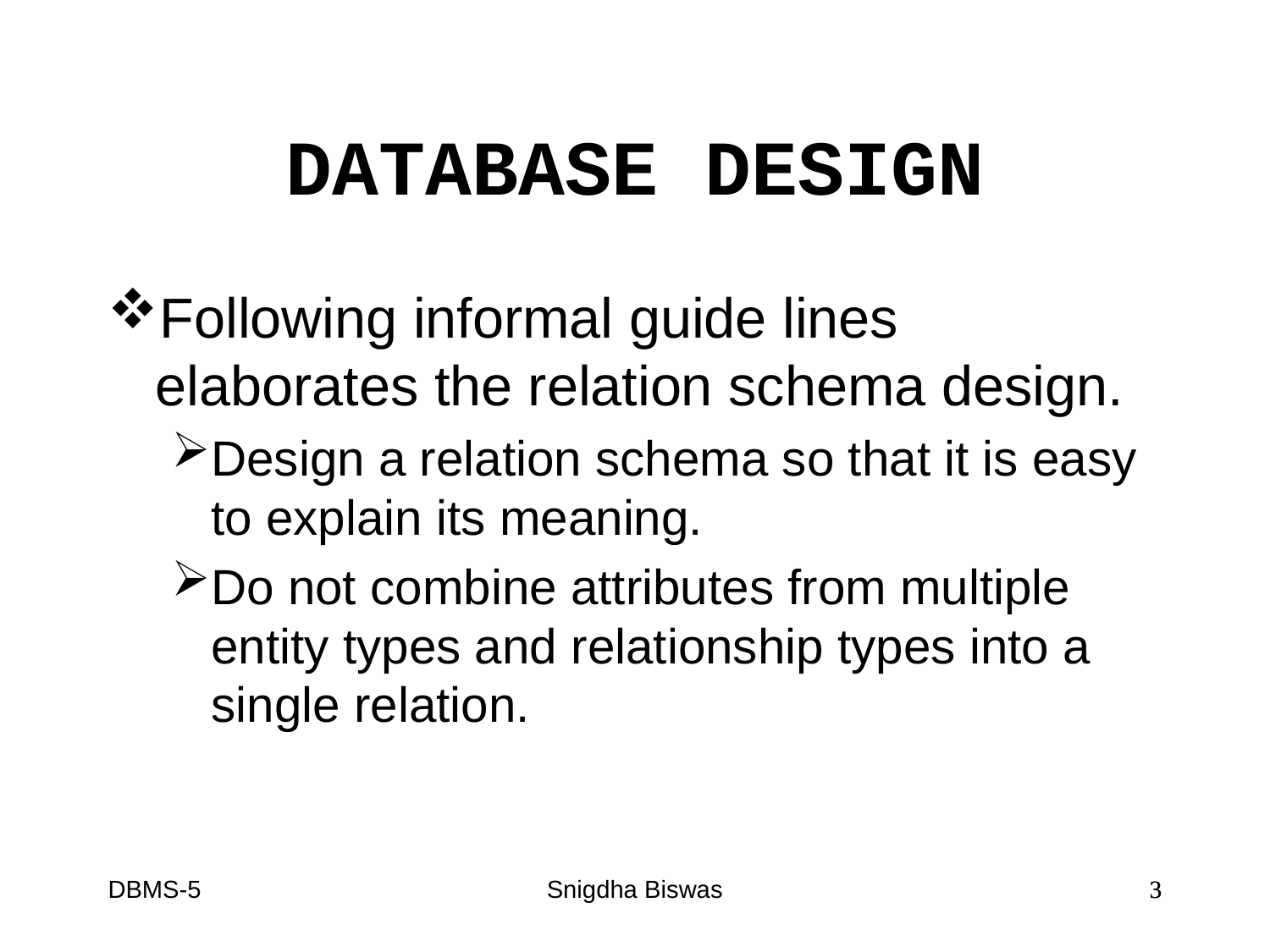

# DATABASE DESIGN
Following informal guide lines elaborates the relation schema design.
Design a relation schema so that it is easy to explain its meaning.
Do not combine attributes from multiple entity types and relationship types into a single relation.
DBMS-5
Snigdha Biswas
3
3